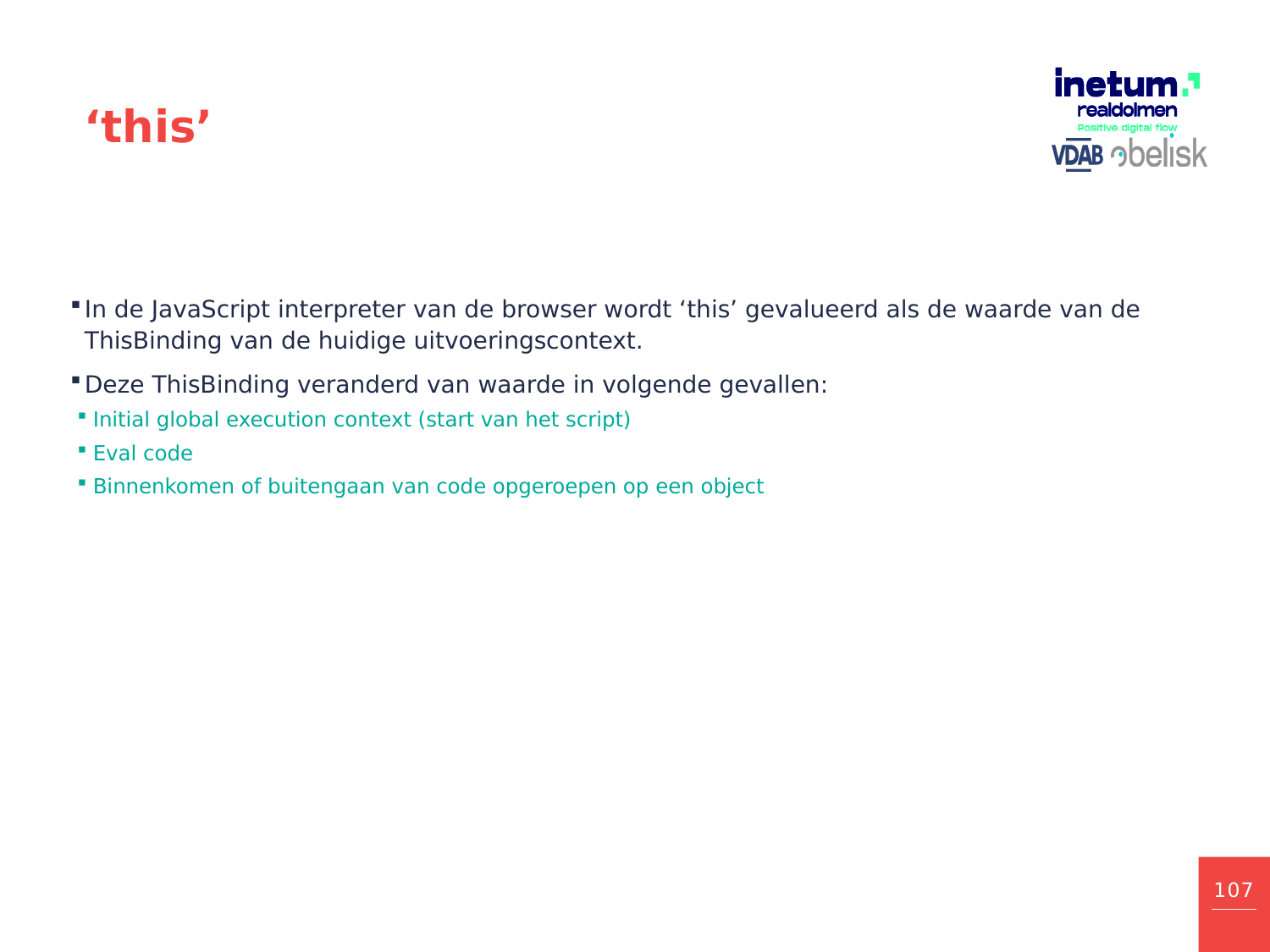

# ‘this’
In de JavaScript interpreter van de browser wordt ‘this’ gevalueerd als de waarde van de ThisBinding van de huidige uitvoeringscontext.
Deze ThisBinding veranderd van waarde in volgende gevallen:
Initial global execution context (start van het script)
Eval code
Binnenkomen of buitengaan van code opgeroepen op een object